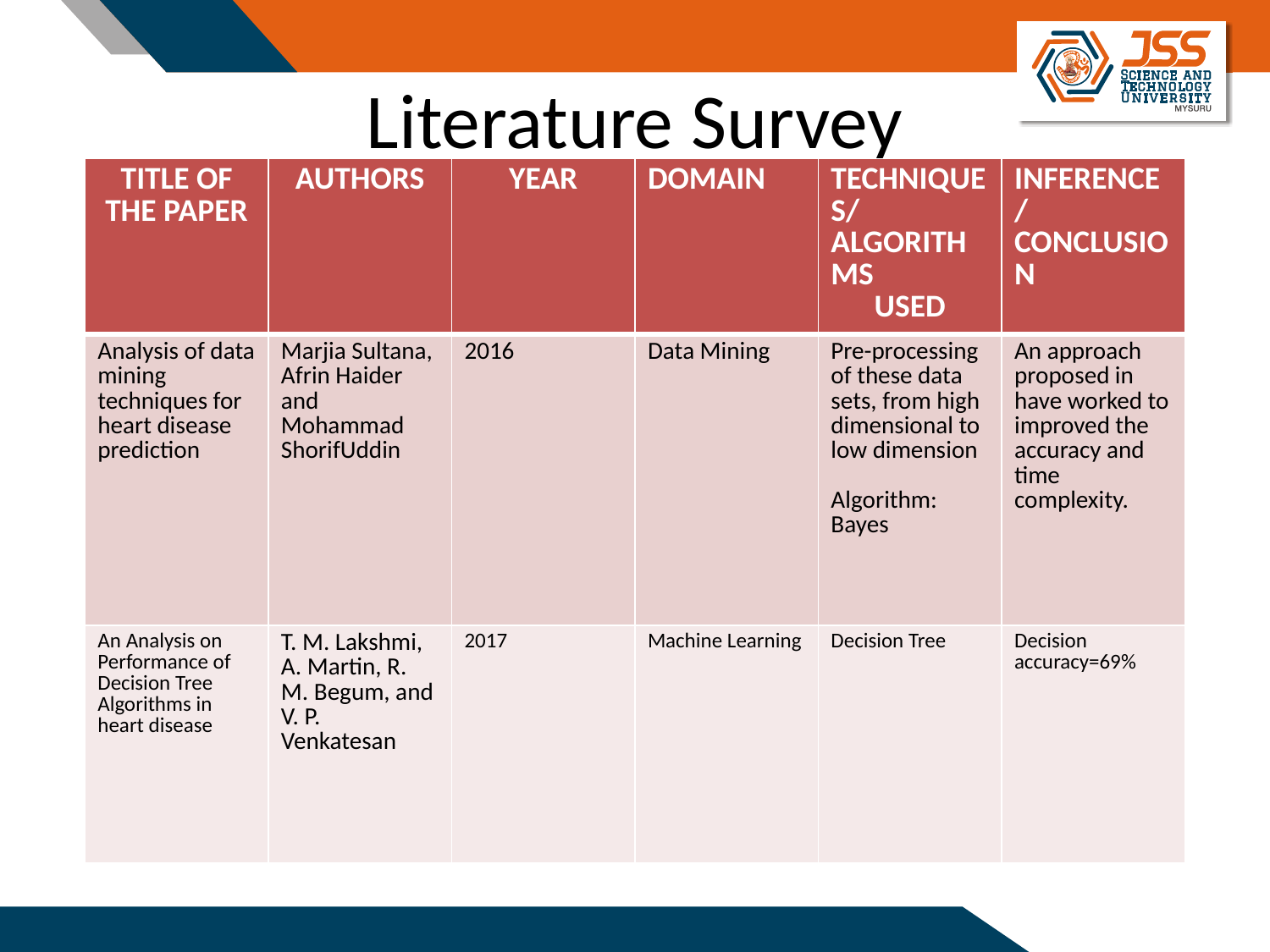

# Literature Survey
| TITLE OF THE PAPER | AUTHORS | YEAR | DOMAIN | TECHNIQUES/ALGORITHMS USED | INFERENCE/ CONCLUSION |
| --- | --- | --- | --- | --- | --- |
| Analysis of data mining techniques for heart disease prediction | Marjia Sultana, Afrin Haider and Mohammad ShorifUddin | 2016 | Data Mining | Pre-processing of these data sets, from high dimensional to low dimension Algorithm: Bayes | An approach proposed in have worked to improved the accuracy and time complexity. |
| An Analysis on Performance of Decision Tree Algorithms in heart disease | T. M. Lakshmi, A. Martin, R. M. Begum, and V. P. Venkatesan | 2017 | Machine Learning | Decision Tree | Decision accuracy=69% |